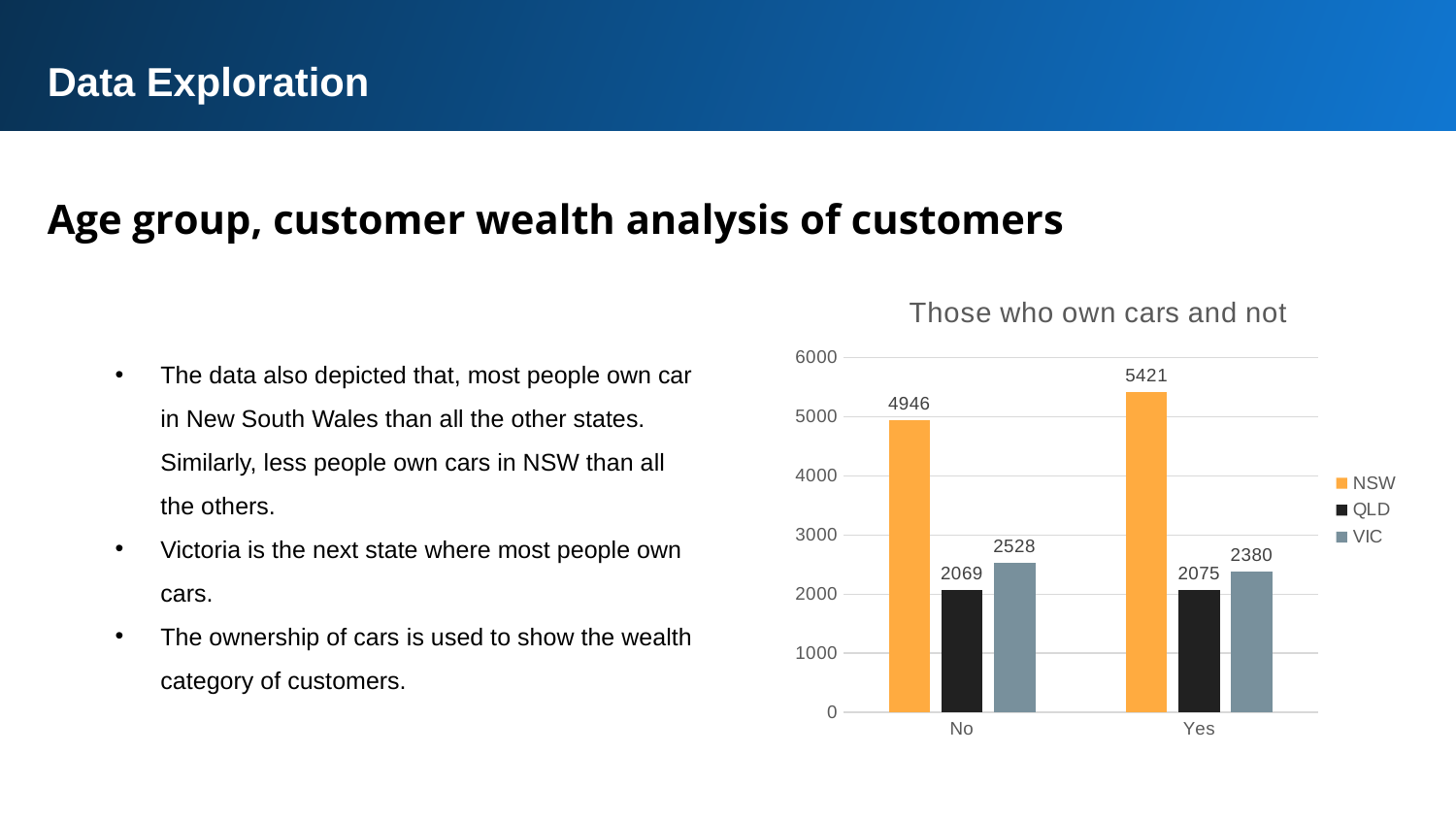

Data Exploration
Age group, customer wealth analysis of customers

### Chart: Those who own cars and not

| Category | NSW | QLD | VIC |
|---|---|---|---|
| No | 4946.0 | 2069.0 | 2528.0 |
| Yes | 5421.0 | 2075.0 | 2380.0 |
The data also depicted that, most people own car in New South Wales than all the other states. Similarly, less people own cars in NSW than all the others.
Victoria is the next state where most people own cars.
The ownership of cars is used to show the wealth category of customers.